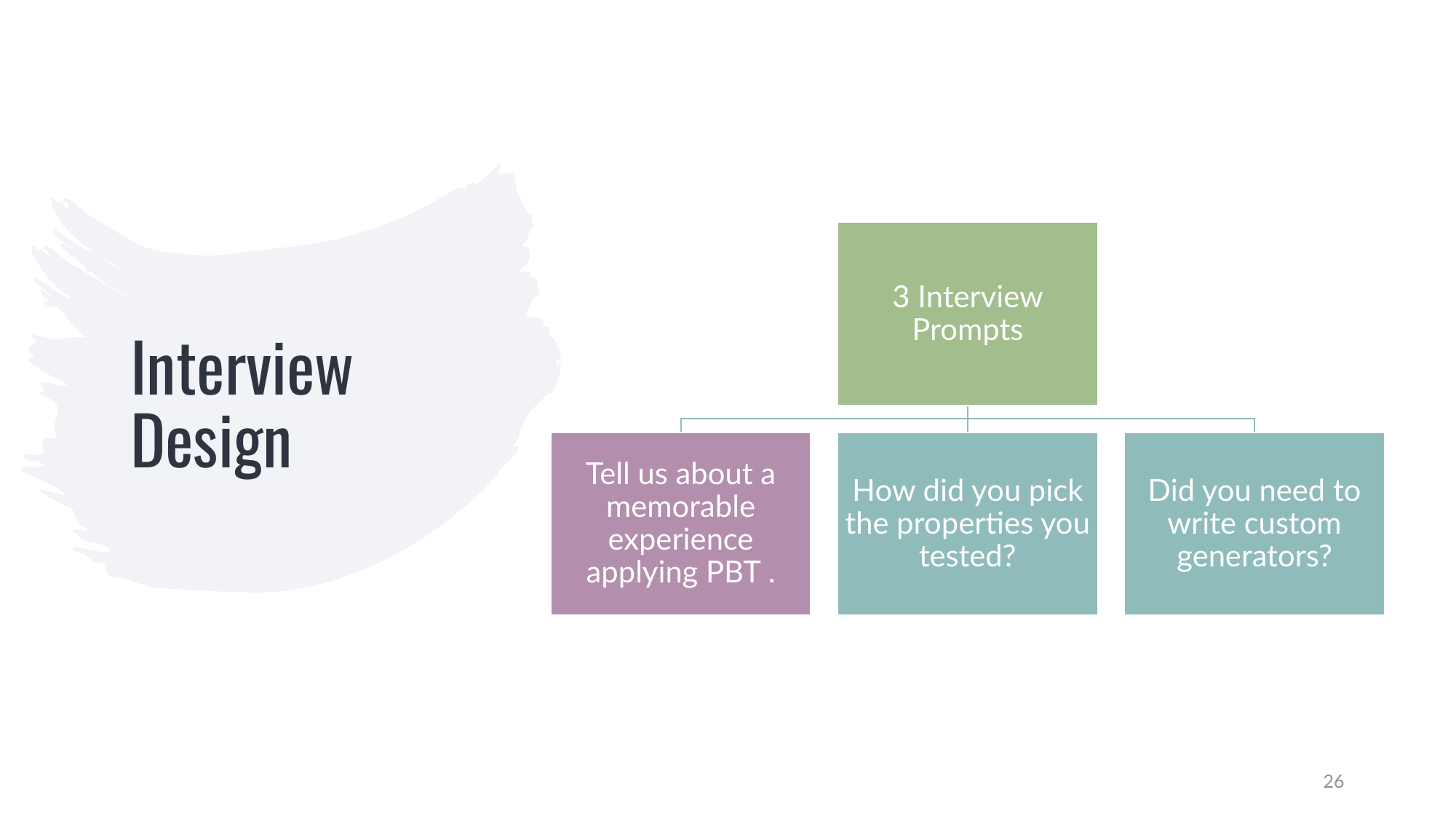

# Interview Design
3 Interview Prompts
Tell us about a memorable experience applying PBT .
How did you pick the properties you tested?
Did you need to write custom generators?

26